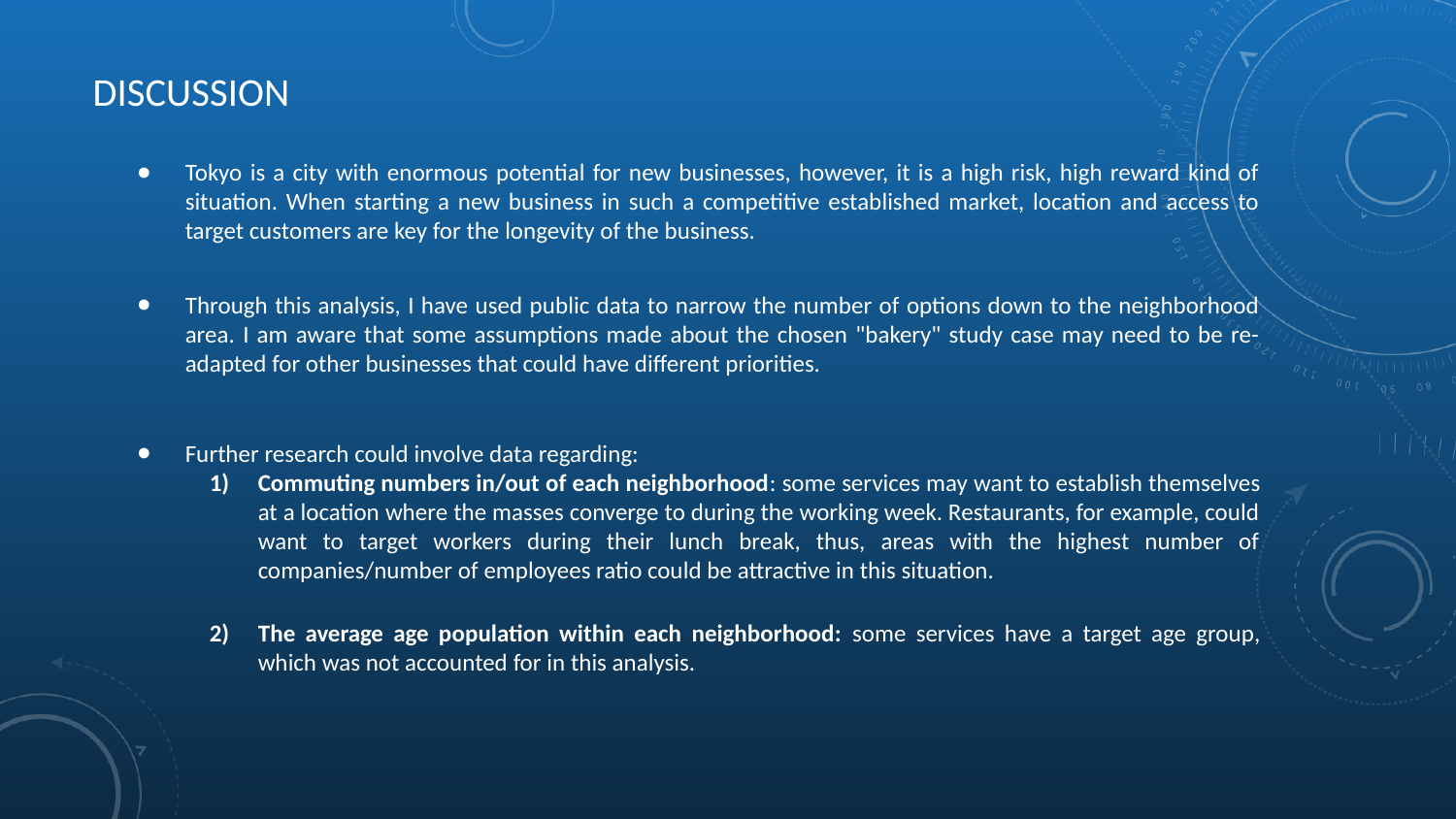

# DISCUSSION
Tokyo is a city with enormous potential for new businesses, however, it is a high risk, high reward kind of situation. When starting a new business in such a competitive established market, location and access to target customers are key for the longevity of the business.

Through this analysis, I have used public data to narrow the number of options down to the neighborhood area. I am aware that some assumptions made about the chosen "bakery" study case may need to be re-adapted for other businesses that could have different priorities.

Further research could involve data regarding:
Commuting numbers in/out of each neighborhood: some services may want to establish themselves at a location where the masses converge to during the working week. Restaurants, for example, could want to target workers during their lunch break, thus, areas with the highest number of companies/number of employees ratio could be attractive in this situation.

The average age population within each neighborhood: some services have a target age group, which was not accounted for in this analysis.